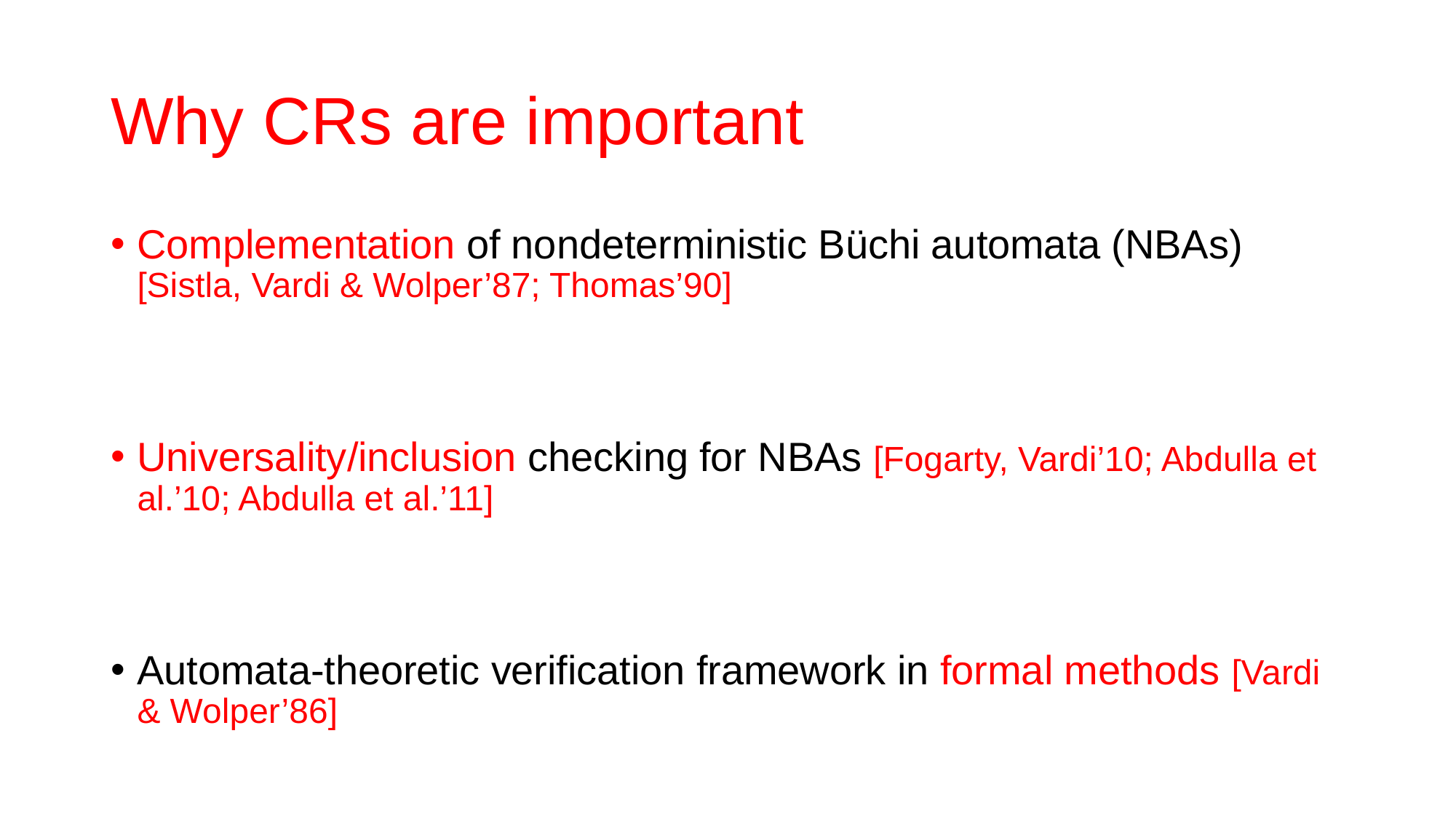

# Why CRs are important
Complementation of nondeterministic Büchi automata (NBAs) [Sistla, Vardi & Wolper’87; Thomas’90]

Universality/inclusion checking for NBAs [Fogarty, Vardi’10; Abdulla et al.’10; Abdulla et al.’11]

Automata-theoretic verification framework in formal methods [Vardi & Wolper’86]